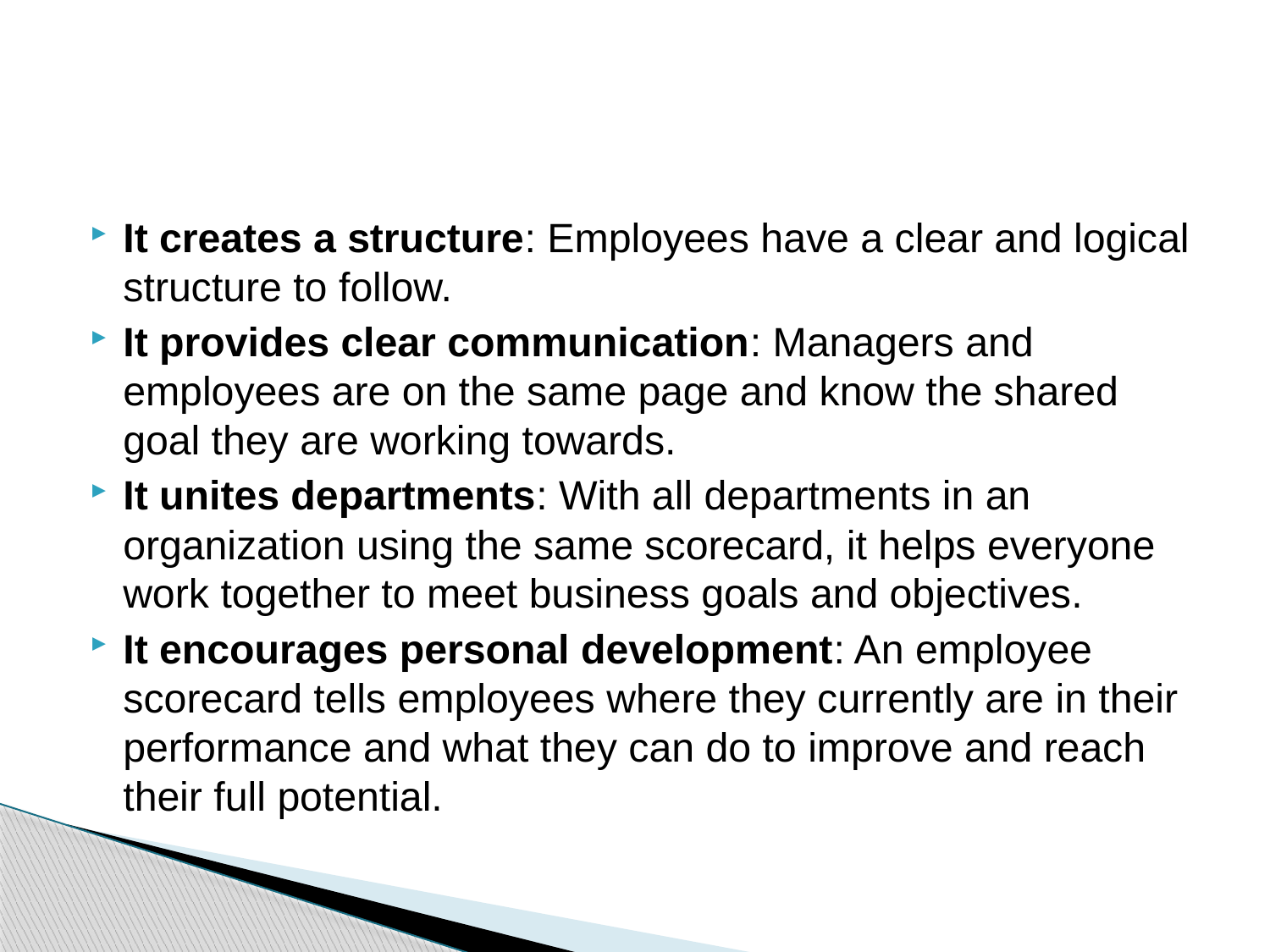

#
It creates a structure: Employees have a clear and logical structure to follow.
It provides clear communication: Managers and employees are on the same page and know the shared goal they are working towards.
It unites departments: With all departments in an organization using the same scorecard, it helps everyone work together to meet business goals and objectives.
It encourages personal development: An employee scorecard tells employees where they currently are in their performance and what they can do to improve and reach their full potential.